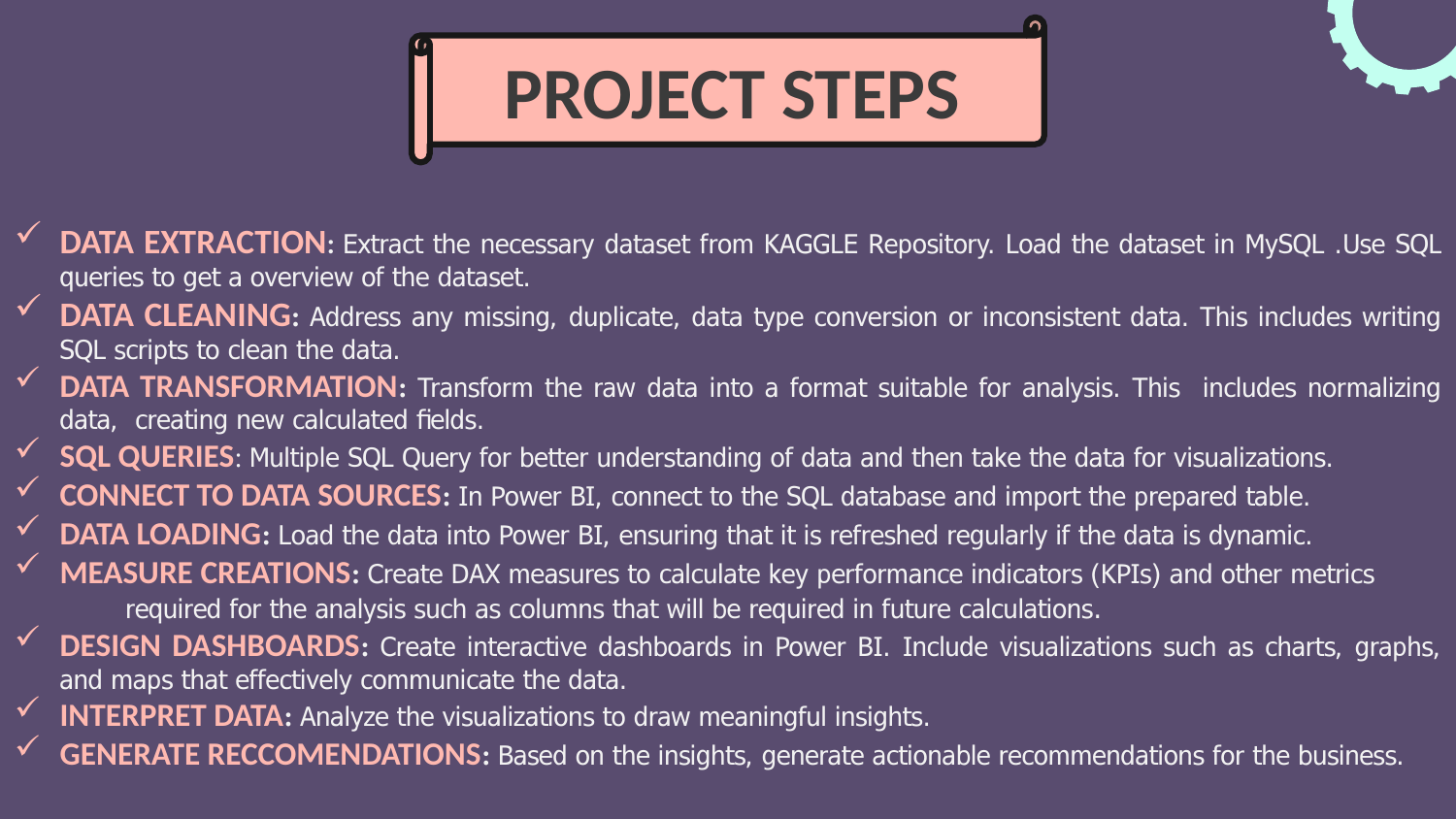

PROJECT STEPS
DATA EXTRACTION: Extract the necessary dataset from KAGGLE Repository. Load the dataset in MySQL .Use SQL queries to get a overview of the dataset.
DATA CLEANING: Address any missing, duplicate, data type conversion or inconsistent data. This includes writing SQL scripts to clean the data.
DATA TRANSFORMATION: Transform the raw data into a format suitable for analysis. This  includes normalizing data,  creating new calculated fields.
SQL QUERIES: Multiple SQL Query for better understanding of data and then take the data for visualizations.
CONNECT TO DATA SOURCES: In Power BI, connect to the SQL database and import the prepared table.
DATA LOADING: Load the data into Power BI, ensuring that it is refreshed regularly if the data is dynamic.
MEASURE CREATIONS: Create DAX measures to calculate key performance indicators (KPIs) and other metrics                 required for the analysis such as columns that will be required in future calculations.
DESIGN DASHBOARDS: Create interactive dashboards in Power BI. Include visualizations such as charts, graphs, and maps that effectively communicate the data.
INTERPRET DATA: Analyze the visualizations to draw meaningful insights.
GENERATE RECCOMENDATIONS: Based on the insights, generate actionable recommendations for the business.